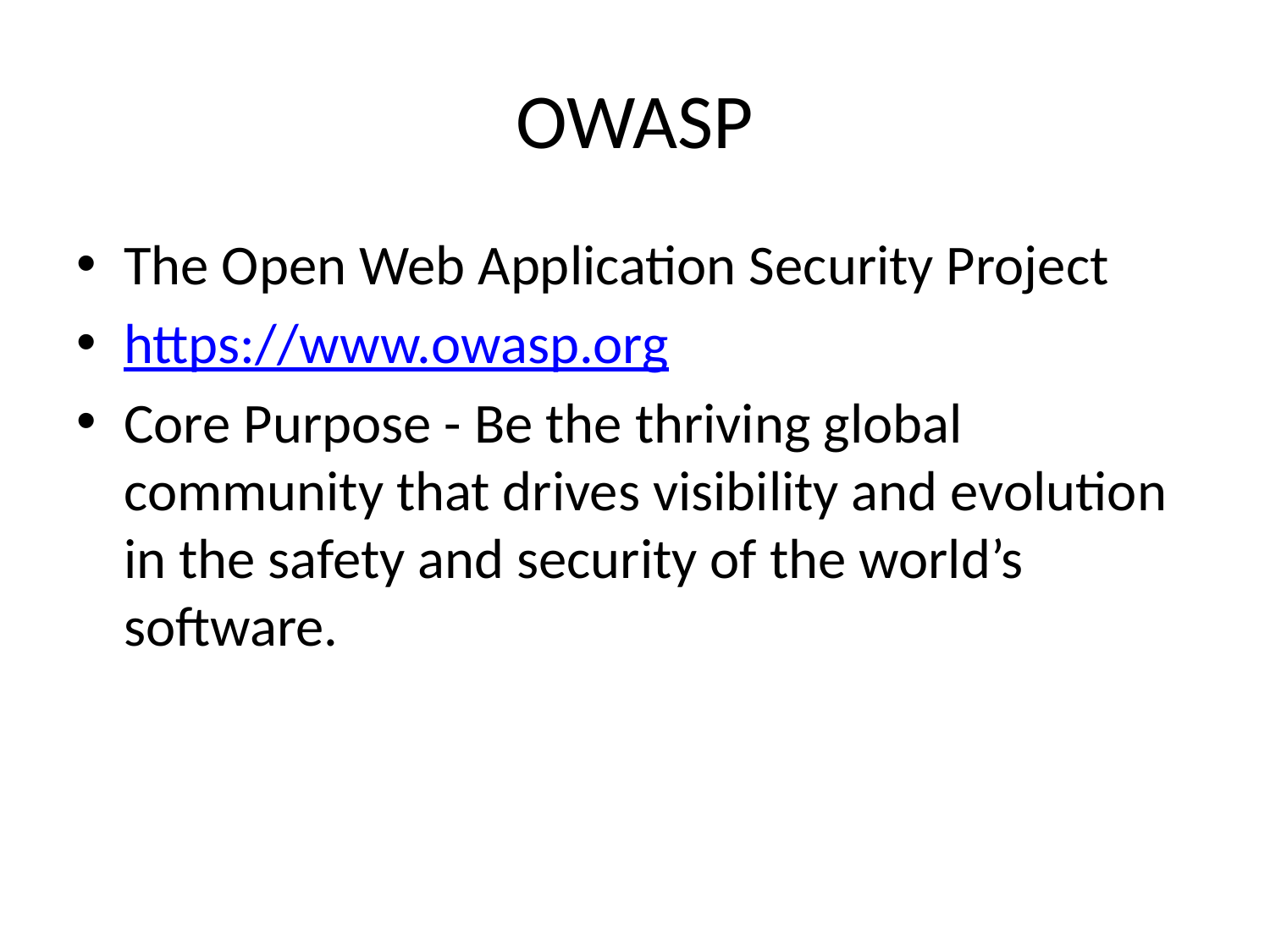

# OWASP
The Open Web Application Security Project
https://www.owasp.org
Core Purpose - Be the thriving global community that drives visibility and evolution in the safety and security of the world’s software.